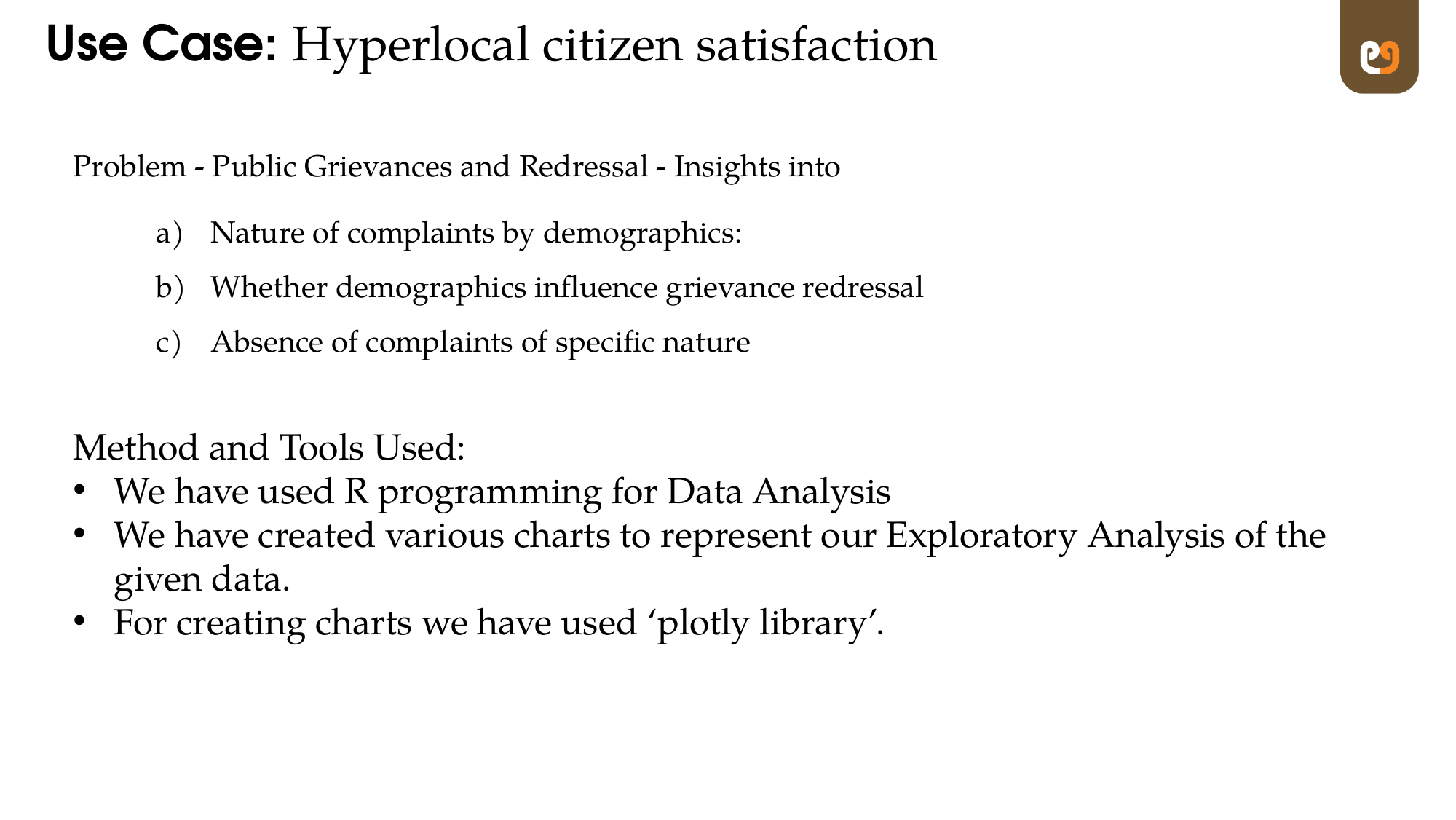

Use Case: Hyperlocal citizen satisfaction
Problem - Public Grievances and Redressal - Insights into
Nature of complaints by demographics:
Whether demographics influence grievance redressal
Absence of complaints of specific nature
Method and Tools Used:
We have used R programming for Data Analysis
We have created various charts to represent our Exploratory Analysis of the given data.
For creating charts we have used ‘plotly library’.